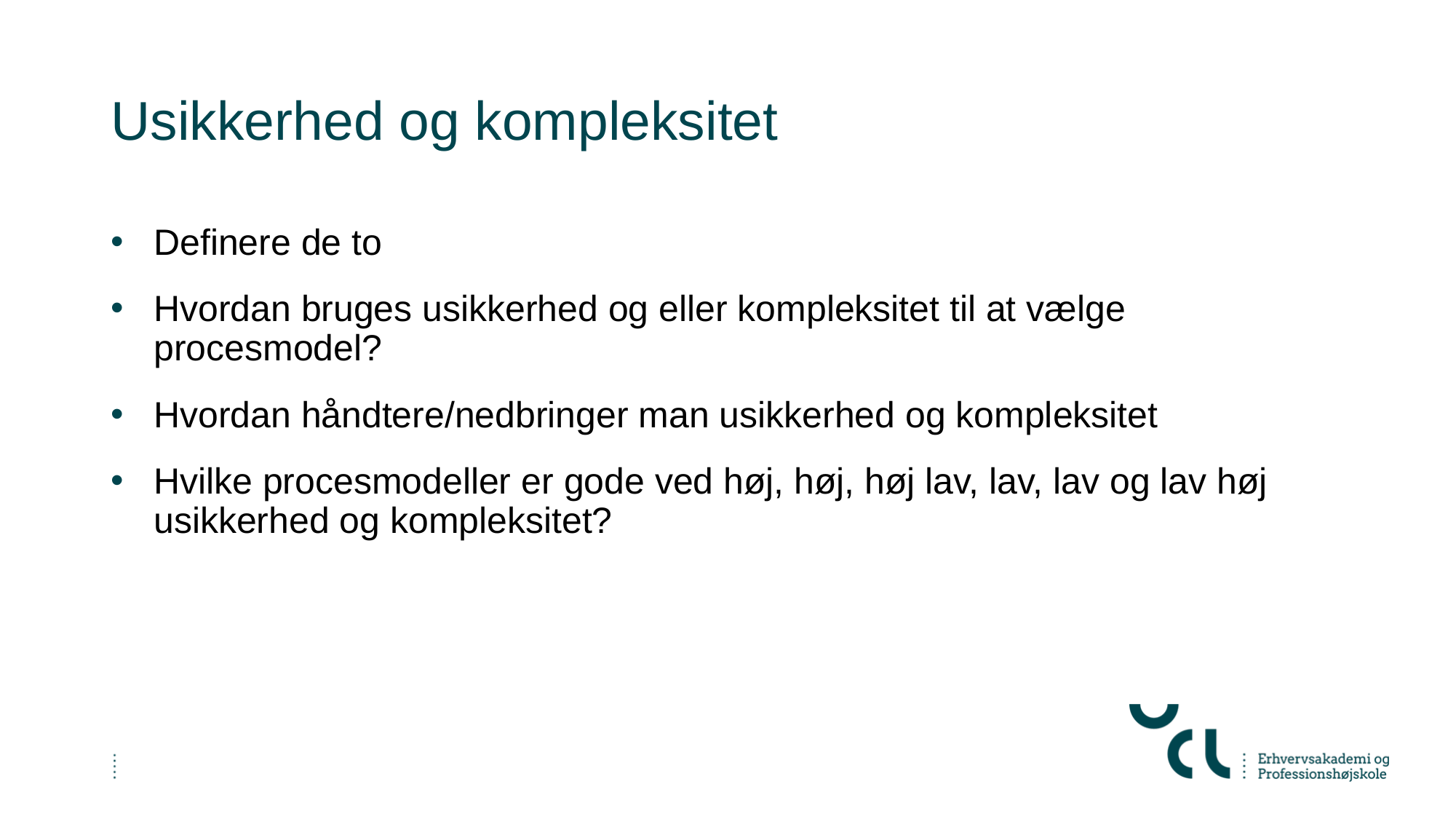

# Usikkerhed og kompleksitet
Definere de to
Hvordan bruges usikkerhed og eller kompleksitet til at vælge procesmodel?
Hvordan håndtere/nedbringer man usikkerhed og kompleksitet
Hvilke procesmodeller er gode ved høj, høj, høj lav, lav, lav og lav høj usikkerhed og kompleksitet?